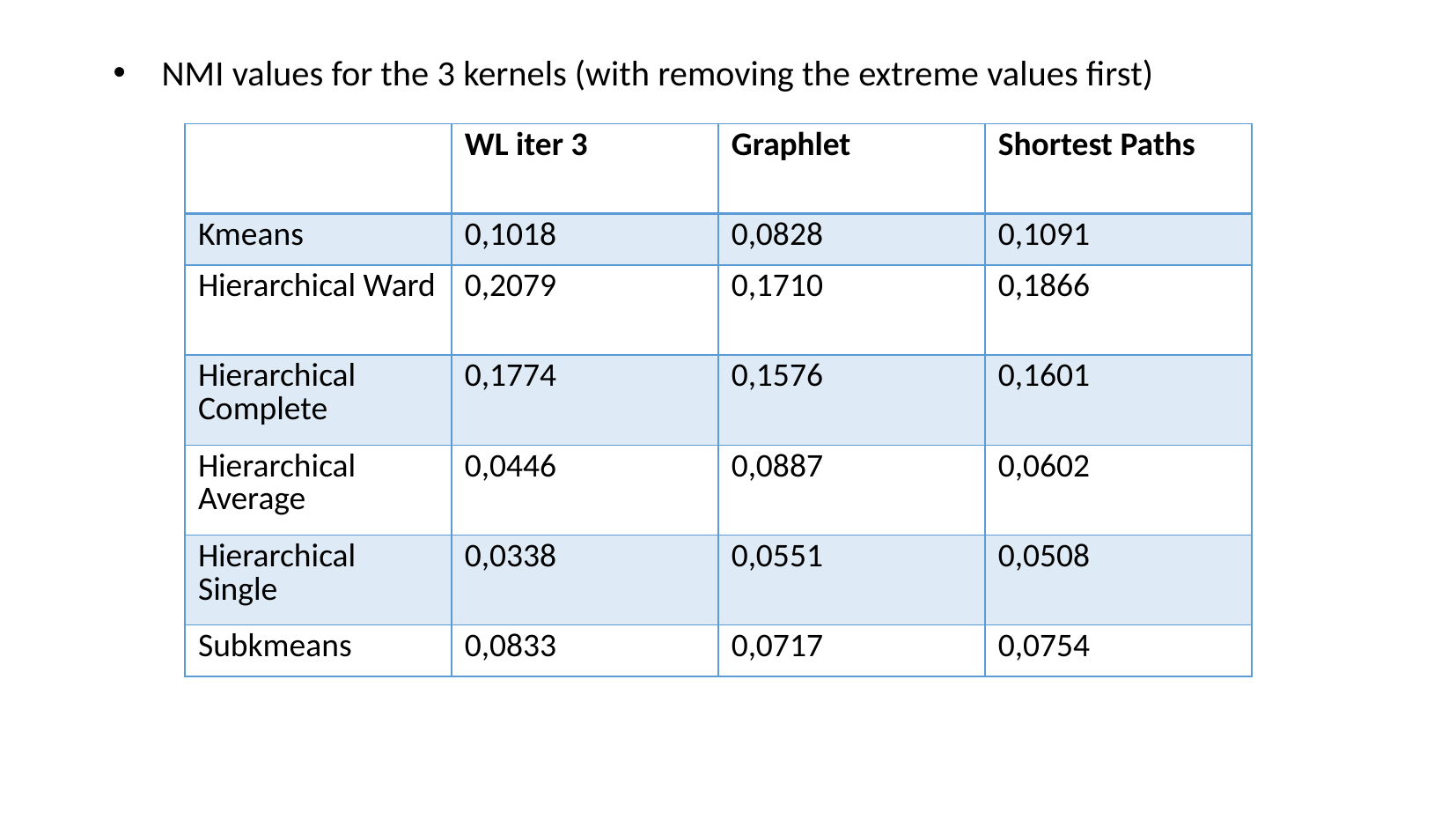

NMI values for the 3 kernels (with removing the extreme values first)

|  | WL iter 3 | Graphlet | Shortest Paths |
| --- | --- | --- | --- |
| Kmeans | 0,1018 | 0,0828 | 0,1091 |
| Hierarchical Ward | 0,2079 | 0,1710 | 0,1866 |
| Hierarchical Complete | 0,1774 | 0,1576 | 0,1601 |
| Hierarchical Average | 0,0446 | 0,0887 | 0,0602 |
| Hierarchical Single | 0,0338 | 0,0551 | 0,0508 |
| Subkmeans | 0,0833 | 0,0717 | 0,0754 |